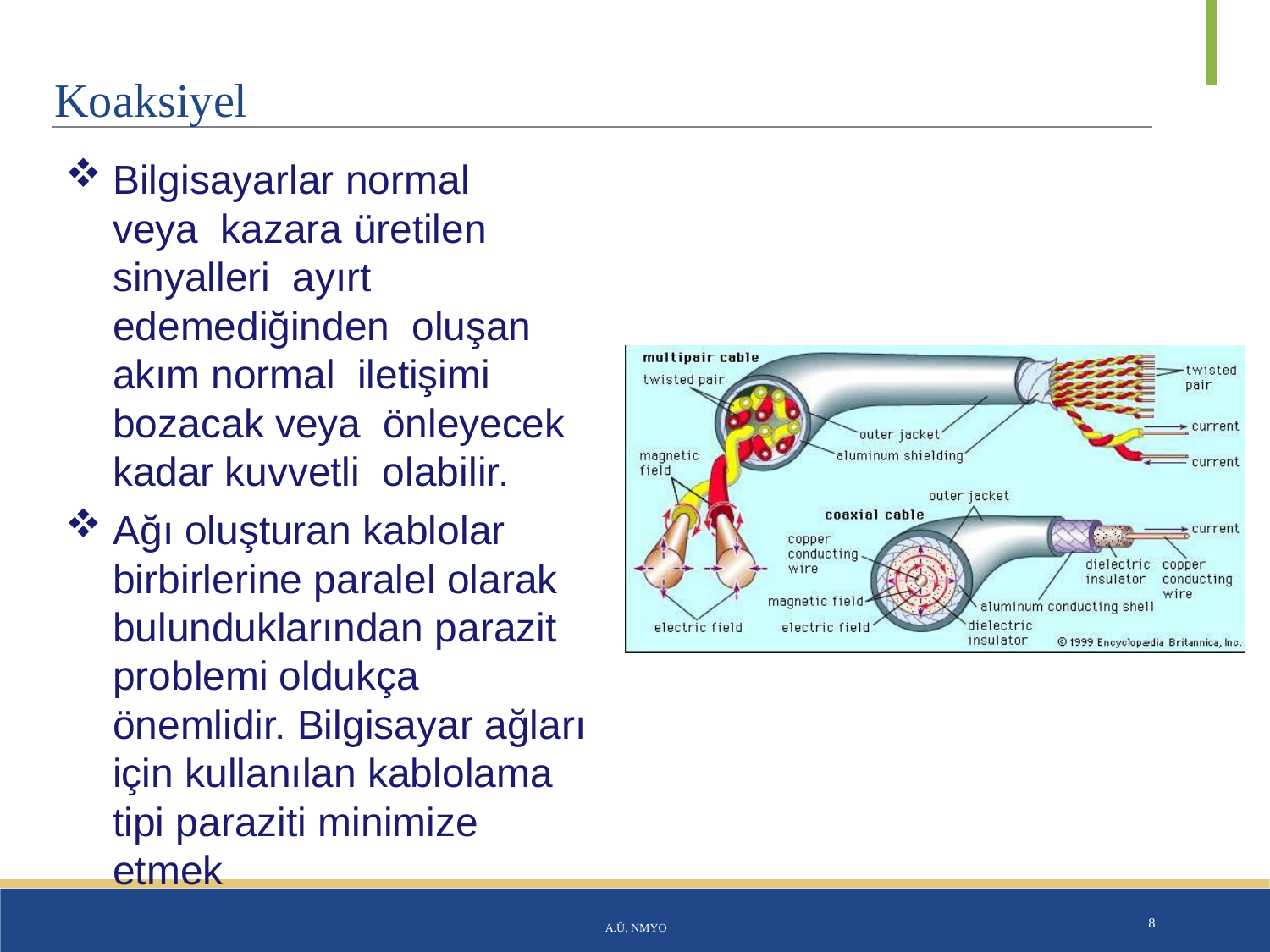

# Koaksiyel
Bilgisayarlar normal veya  kazara üretilen sinyalleri  ayırt edemediğinden  oluşan akım normal  iletişimi bozacak veya  önleyecek kadar kuvvetli  olabilir.
Ağı oluşturan kablolar  birbirlerine paralel olarak  bulunduklarından parazit  problemi oldukça  önemlidir. Bilgisayar ağları  için kullanılan kablolama  tipi paraziti minimize etmek

A.Ü. NMYO
8